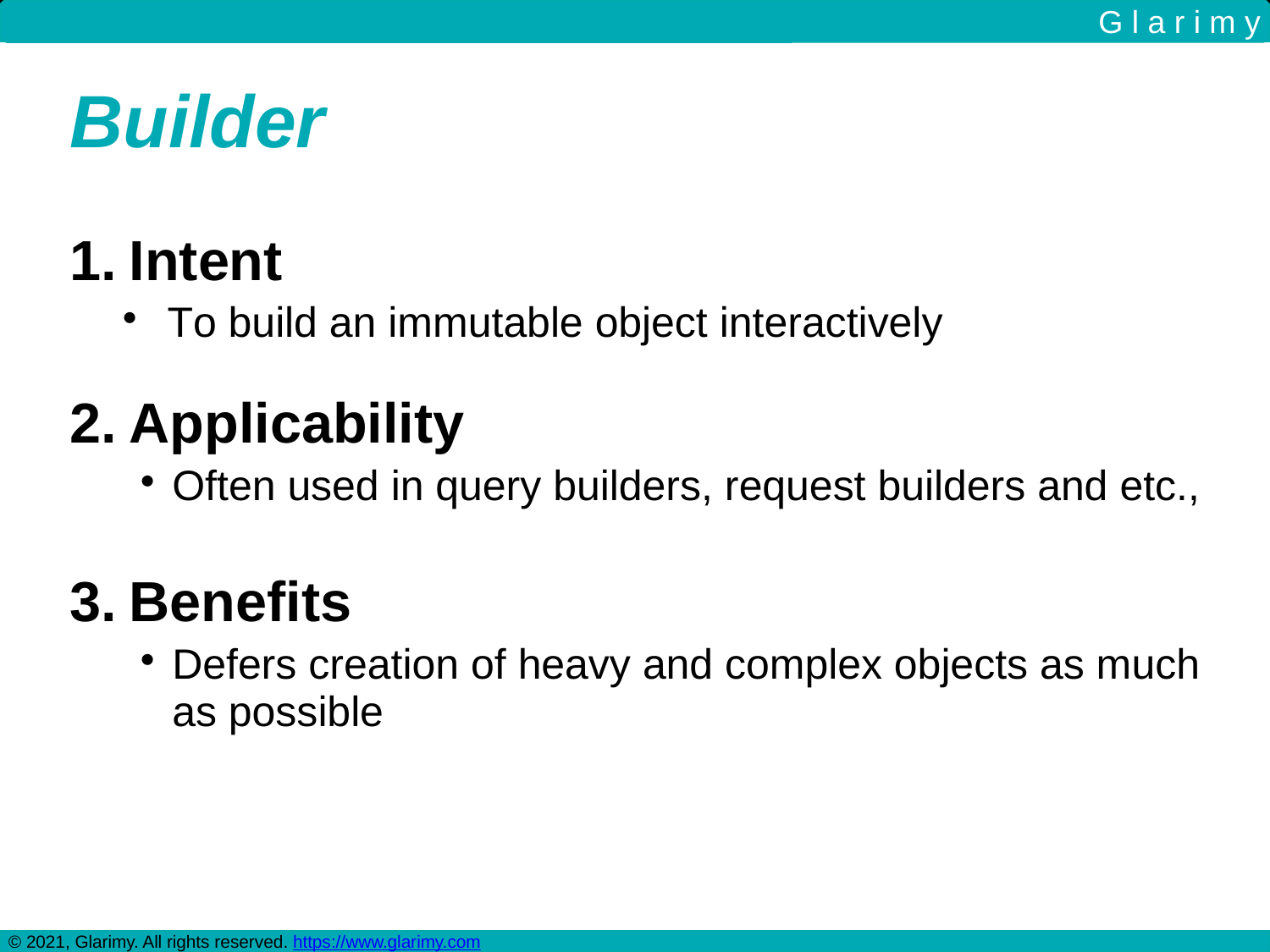

G l a r i m y

Builder
Intent
To build an immutable object interactively

Applicability
Often used in query builders, request builders and etc.,

Benefits
Defers creation of heavy and complex objects as much as possible
© 2021, Glarimy. All rights reserved. https://www.glarimy.com